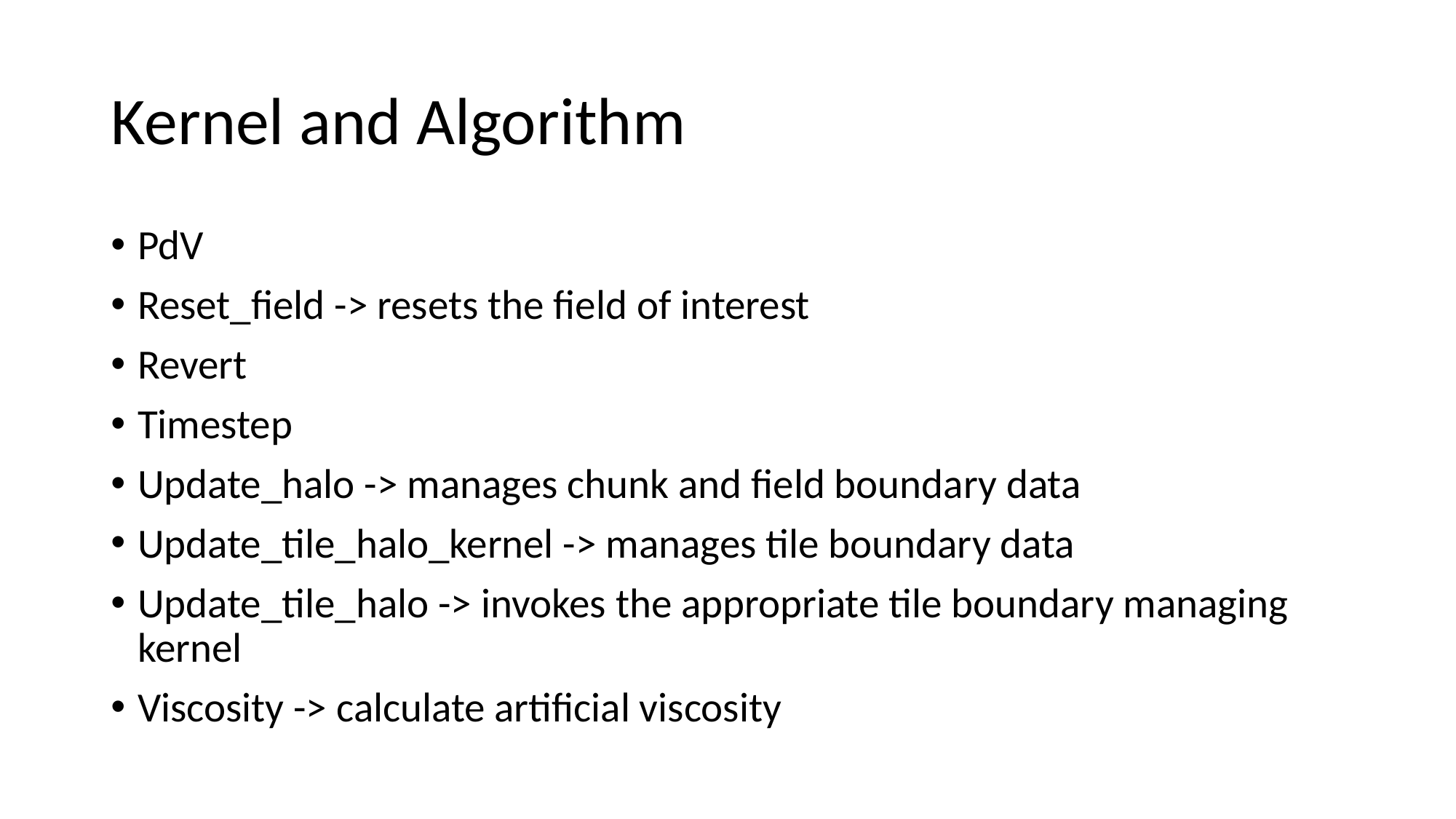

# Kernel and Algorithm
PdV
Reset_field -> resets the field of interest
Revert
Timestep
Update_halo -> manages chunk and field boundary data
Update_tile_halo_kernel -> manages tile boundary data
Update_tile_halo -> invokes the appropriate tile boundary managing kernel
Viscosity -> calculate artificial viscosity